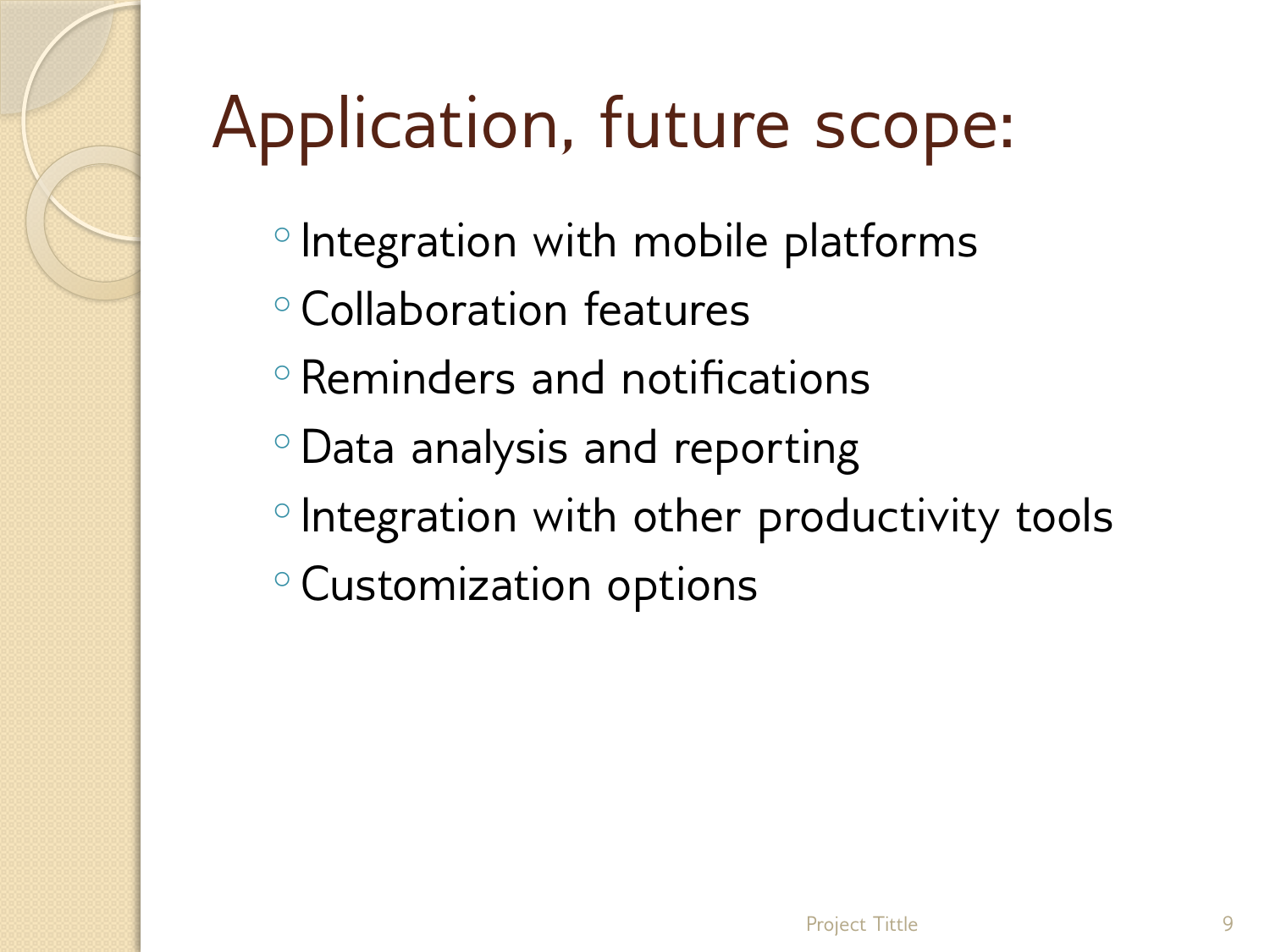

# Application, future scope:
Integration with mobile platforms
Collaboration features
Reminders and notifications
Data analysis and reporting
Integration with other productivity tools
Customization options
Project Tittle
9